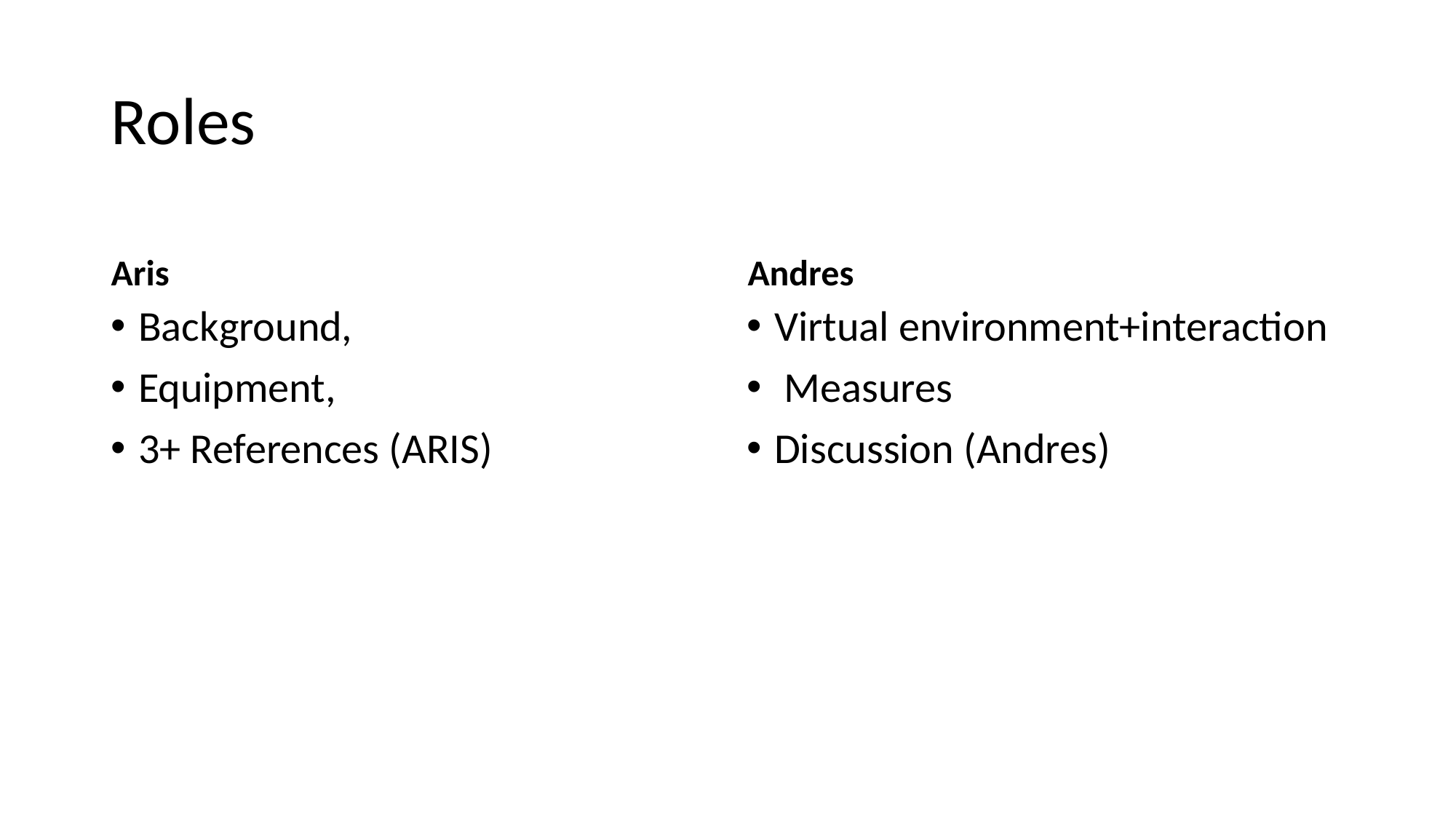

# Roles
Aris
Andres
Background,
Equipment,
3+ References (ARIS)

Virtual environment+interaction
 Measures
Discussion (Andres)